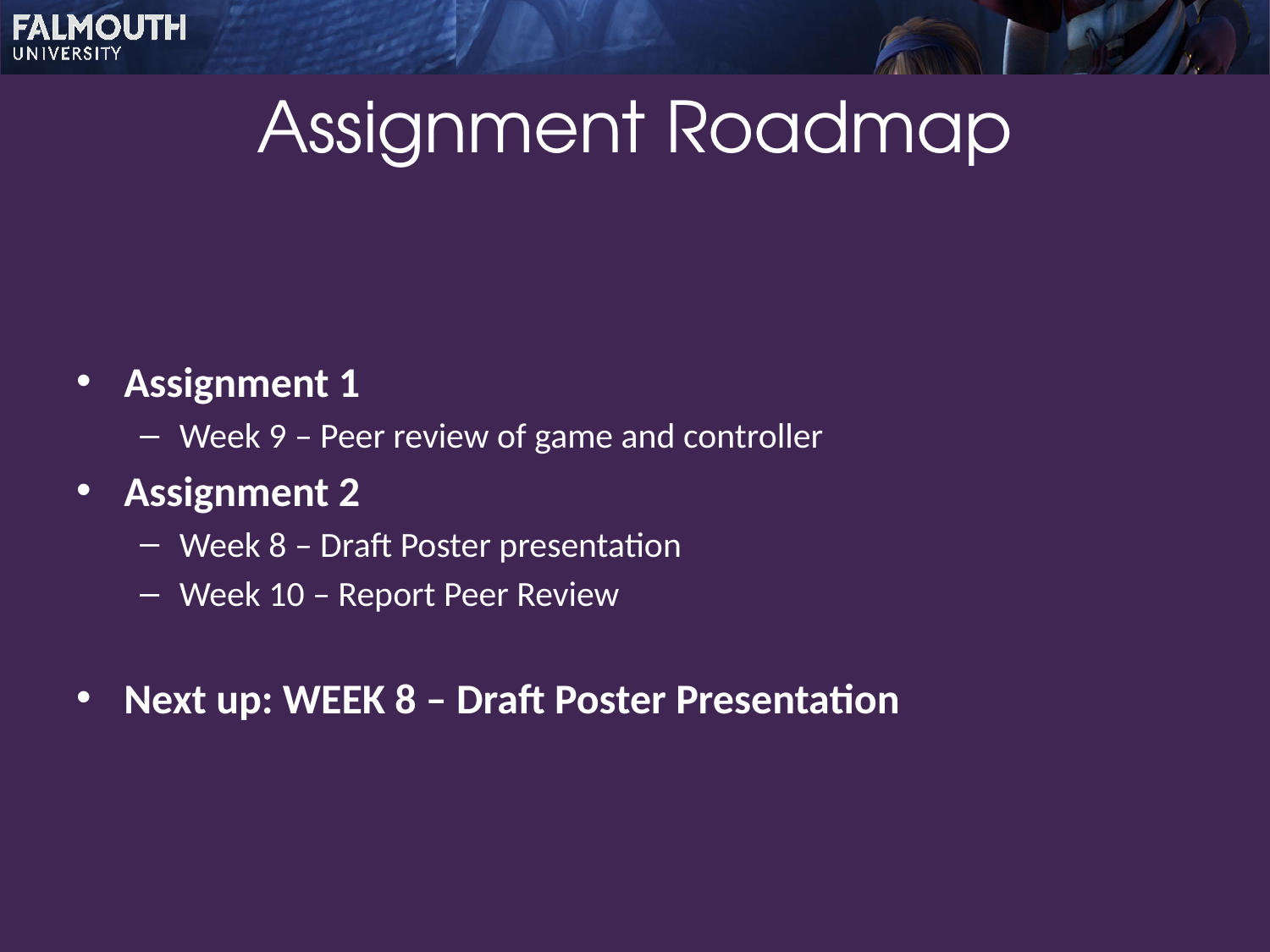

# Assignment Roadmap
Assignment 1
Week 9 – Peer review of game and controller
Assignment 2
Week 8 – Draft Poster presentation
Week 10 – Report Peer Review

Next up: WEEK 8 – Draft Poster Presentation